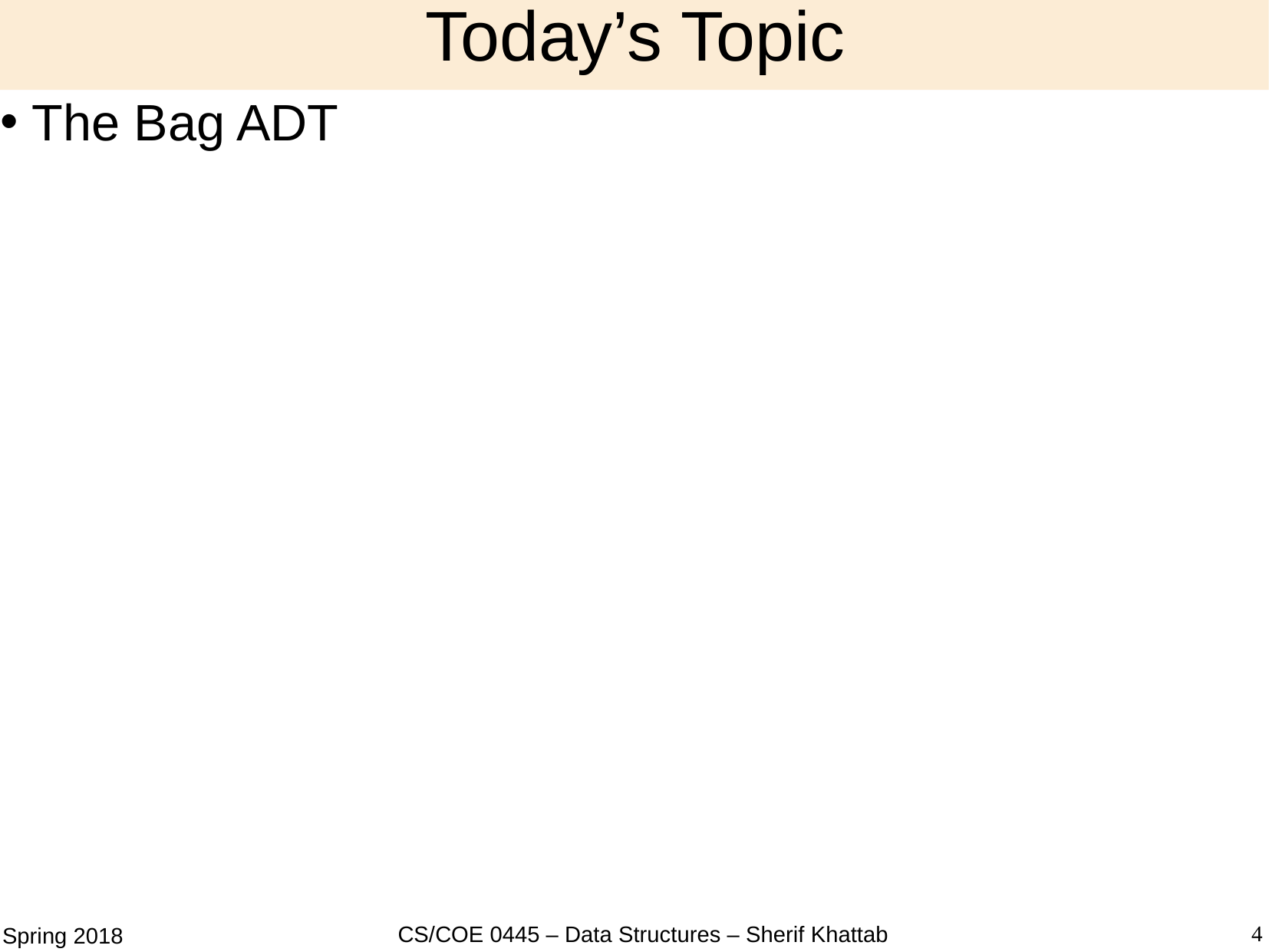

# Today’s Topic
 The Bag ADT
4
CS/COE 0445 – Data Structures – Sherif Khattab
Spring 2018